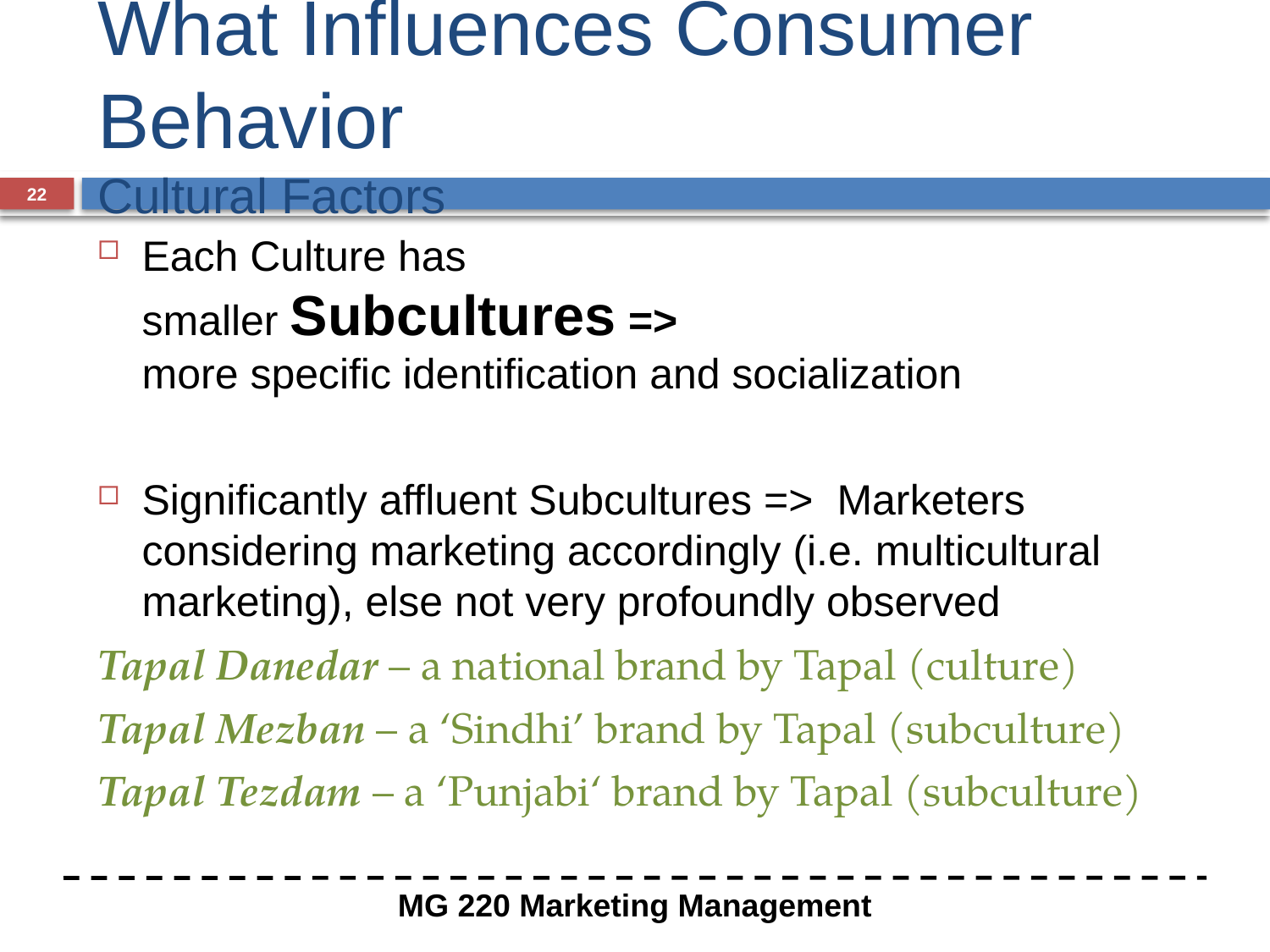

# What Influences Consumer Behavior Cultural Factors
22
Each Culture has
smaller Subcultures =>
more specific identification and socialization

Significantly affluent Subcultures =>  Marketers considering marketing accordingly (i.e. multicultural marketing), else not very profoundly observed
Tapal Danedar – a national brand by Tapal (culture)
Tapal Mezban – a ‘Sindhi’ brand by Tapal (subculture)
Tapal Tezdam – a ‘Punjabi‘ brand by Tapal (subculture)
22
MG 220 Marketing Management